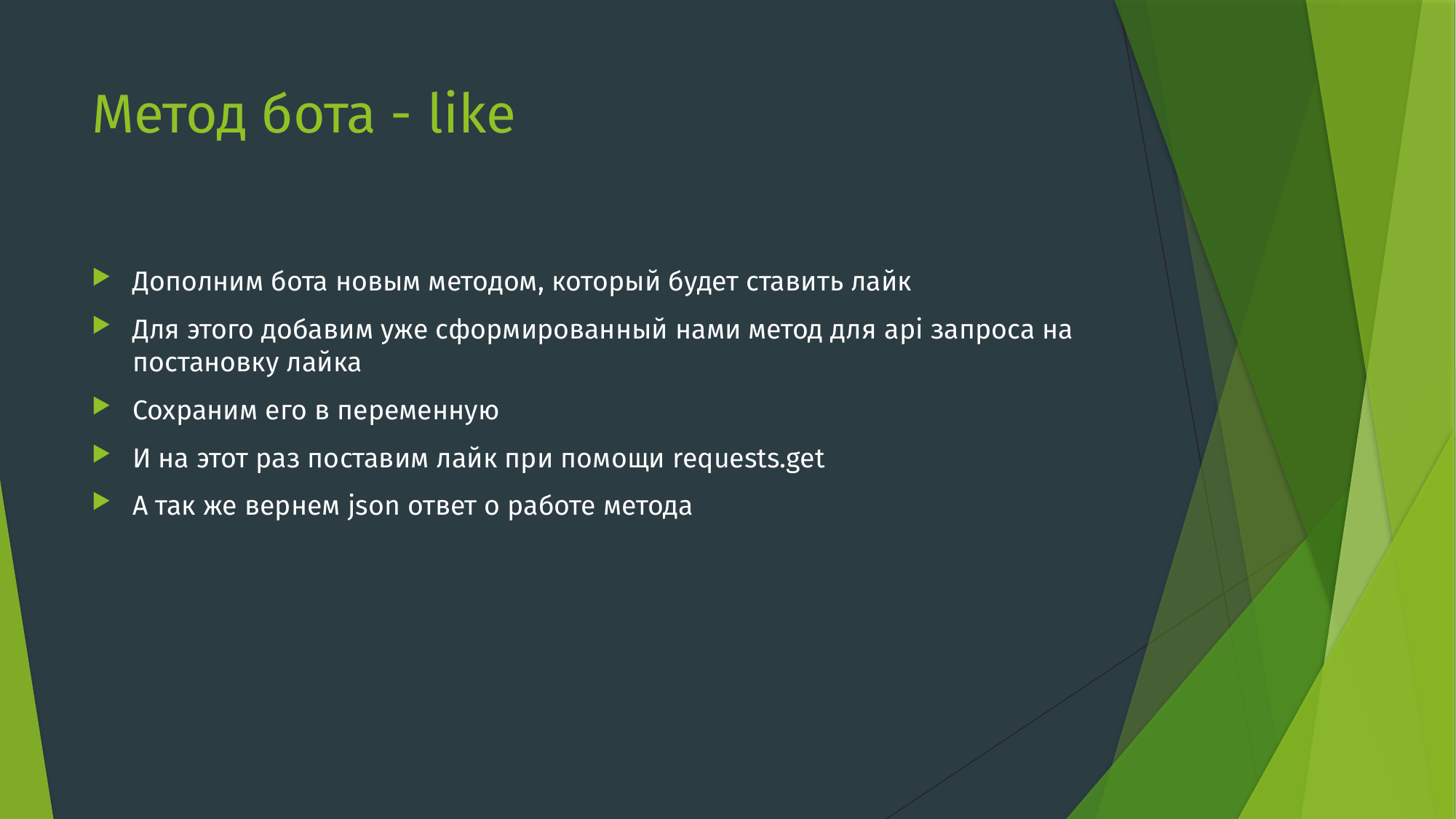

# Метод бота - like
Дополним бота новым методом, который будет ставить лайк
Для этого добавим уже сформированный нами метод для api запроса на постановку лайка
Сохраним его в переменную
И на этот раз поставим лайк при помощи requests.get
А так же вернем json ответ о работе метода